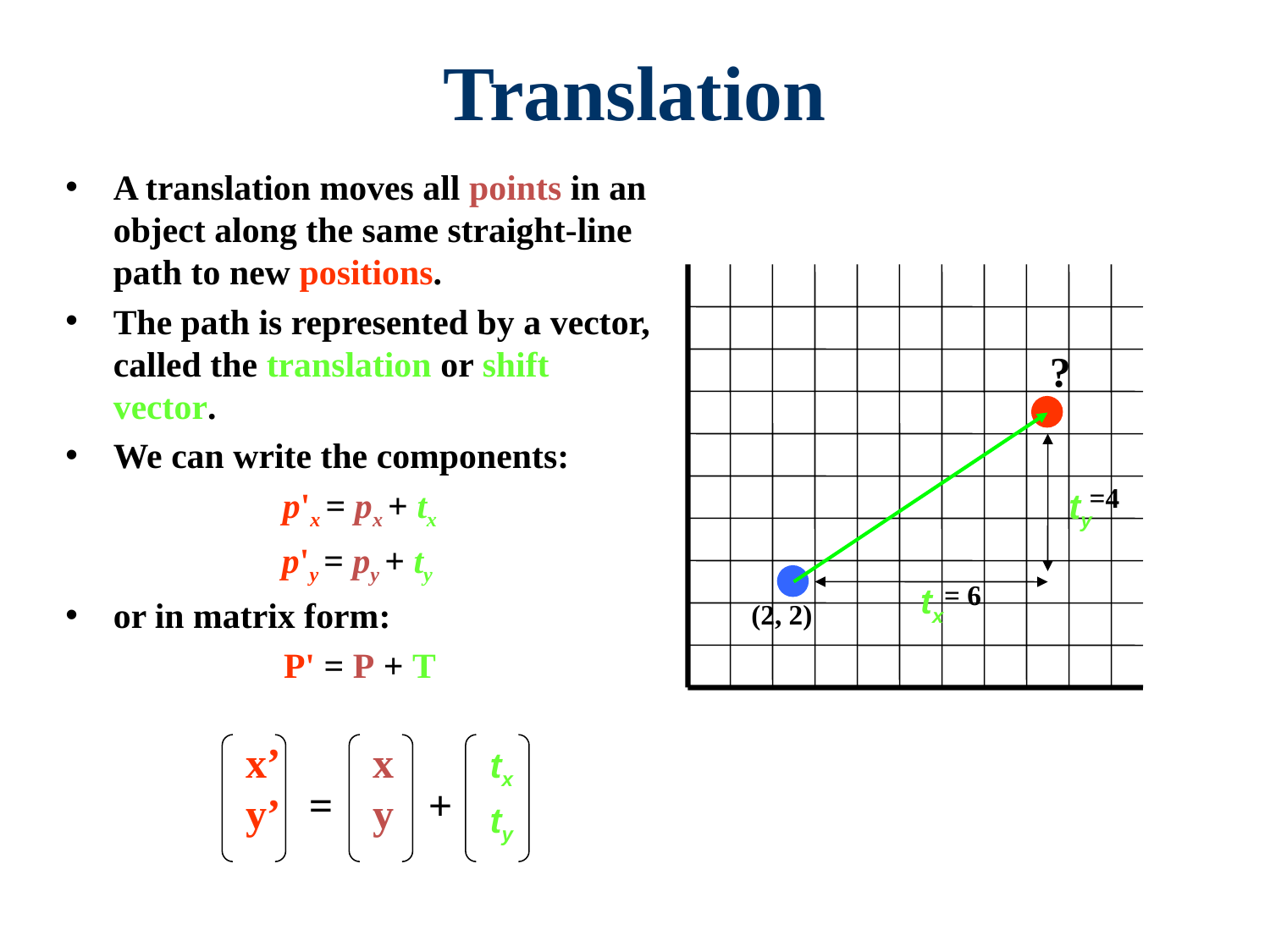

# Translation
A translation moves all points in an object along the same straight-line path to new positions.
The path is represented by a vector, called the translation or shift vector.
We can write the components:
p'x = px + tx
p'y = py + ty
or in matrix form:
P' = P + T

?
=4
= 6
(2, 2)

 ty

 tx

x’
y’
x
y

tx
ty
=         +